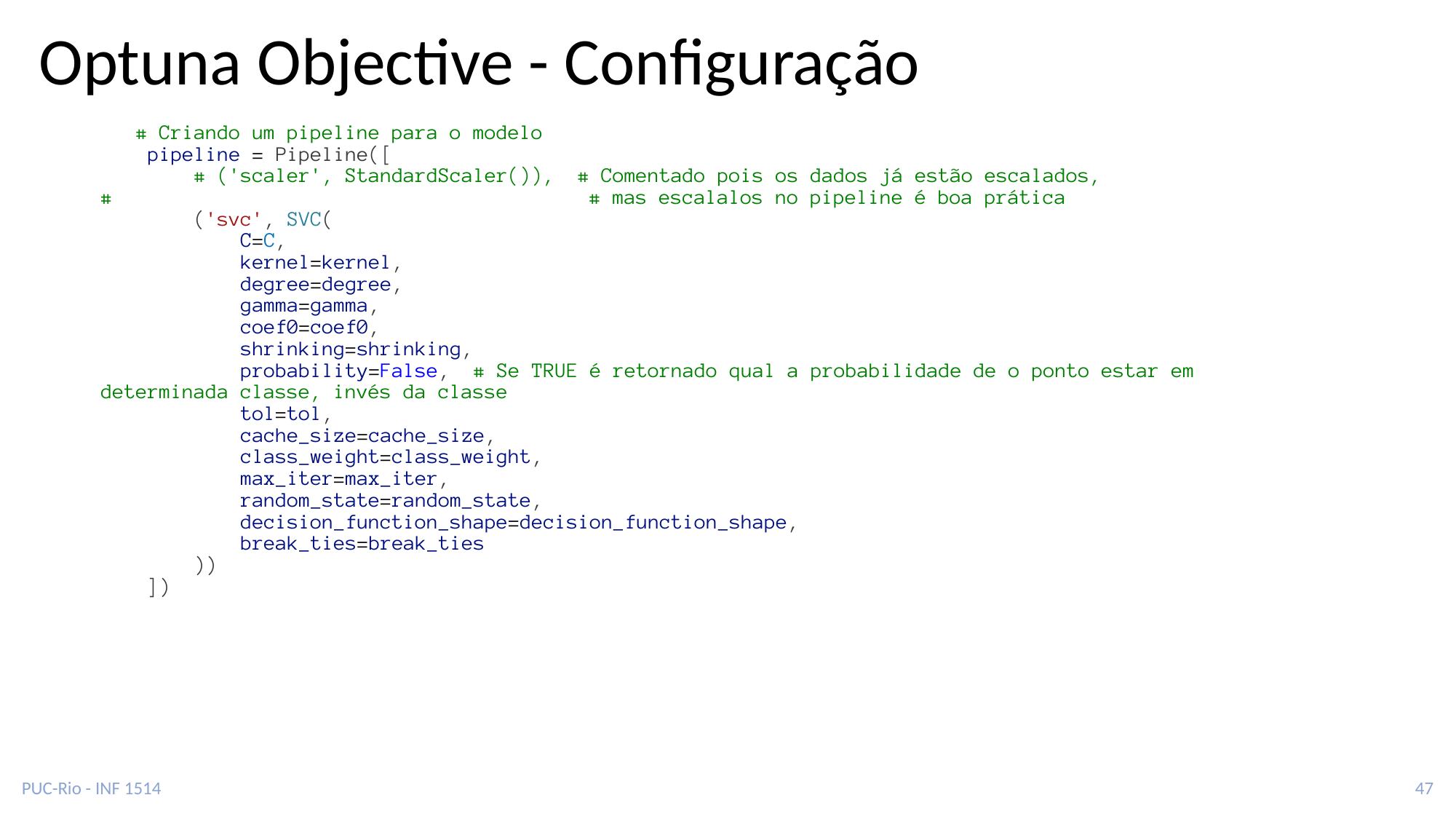

# Optuna Objective - Configuração
   # Criando um pipeline para o modelo
    pipeline = Pipeline([
        # ('scaler', StandardScaler()),  # Comentado pois os dados já estão escalados,
#                                         # mas escalalos no pipeline é boa prática
        ('svc', SVC(
            C=C,
            kernel=kernel,
            degree=degree,
            gamma=gamma,
            coef0=coef0,
            shrinking=shrinking,
            probability=False,  # Se TRUE é retornado qual a probabilidade de o ponto estar em determinada classe, invés da classe
            tol=tol,
            cache_size=cache_size,
            class_weight=class_weight,
            max_iter=max_iter,
            random_state=random_state,
            decision_function_shape=decision_function_shape,
            break_ties=break_ties
        ))
    ])
PUC-Rio - INF 1514
47